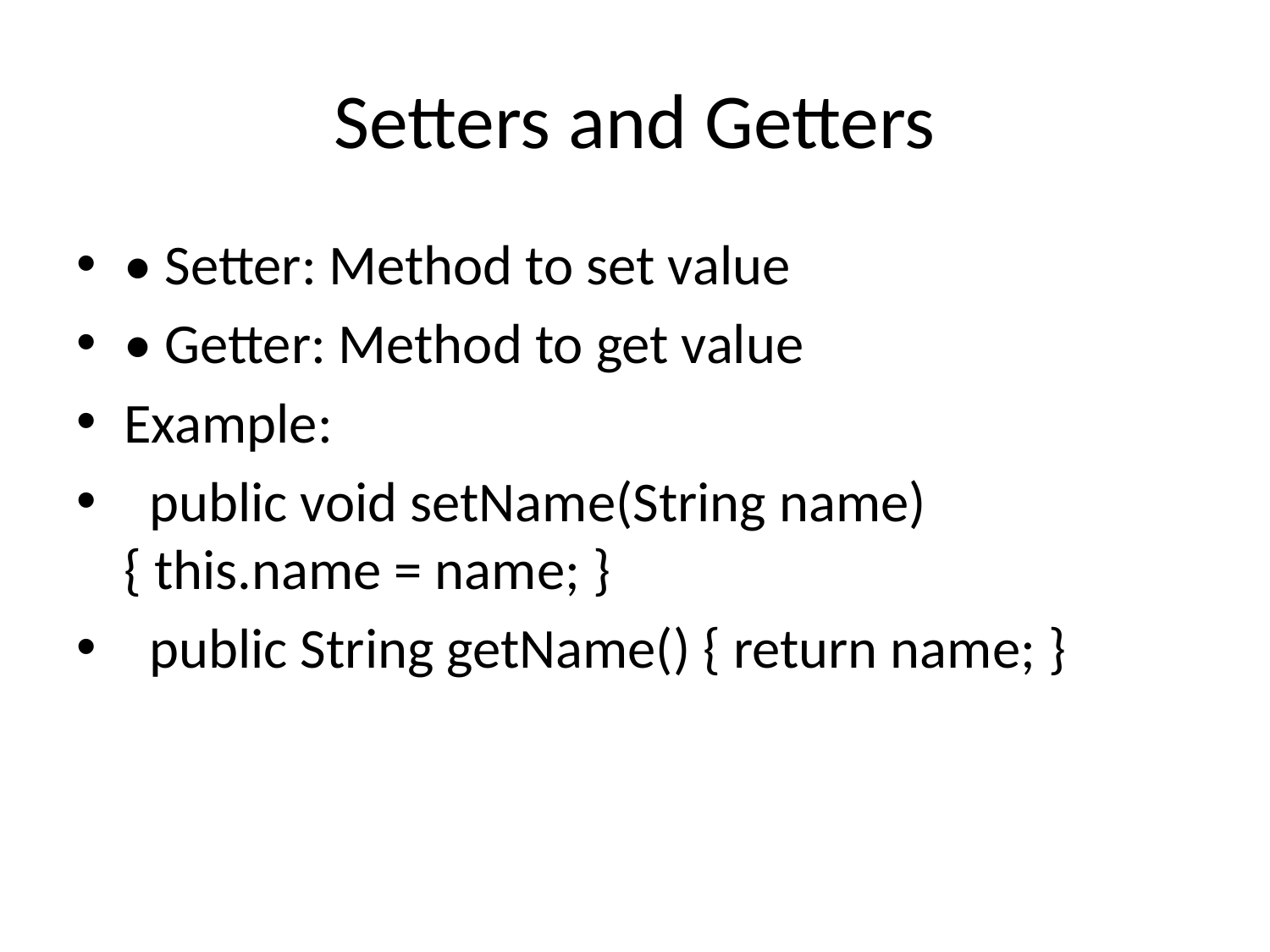

# Setters and Getters
• Setter: Method to set value
• Getter: Method to get value
Example:
  public void setName(String name) { this.name = name; }
  public String getName() { return name; }